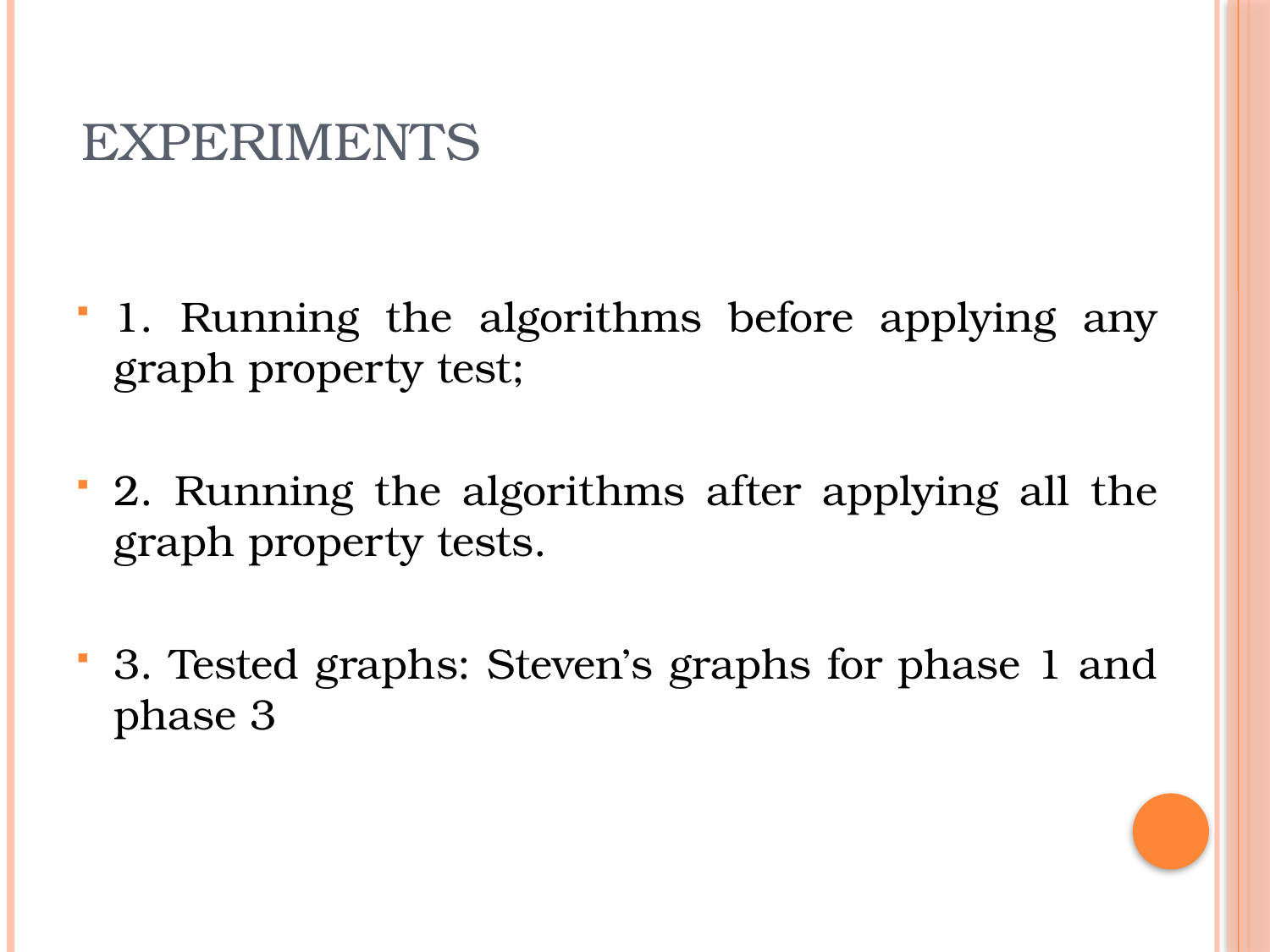

# EXPERIMENTS

1. Running the algorithms before applying any graph property test;

2. Running the algorithms after applying all the graph property tests.

3. Tested graphs: Steven’s graphs for phase 1 and phase 3